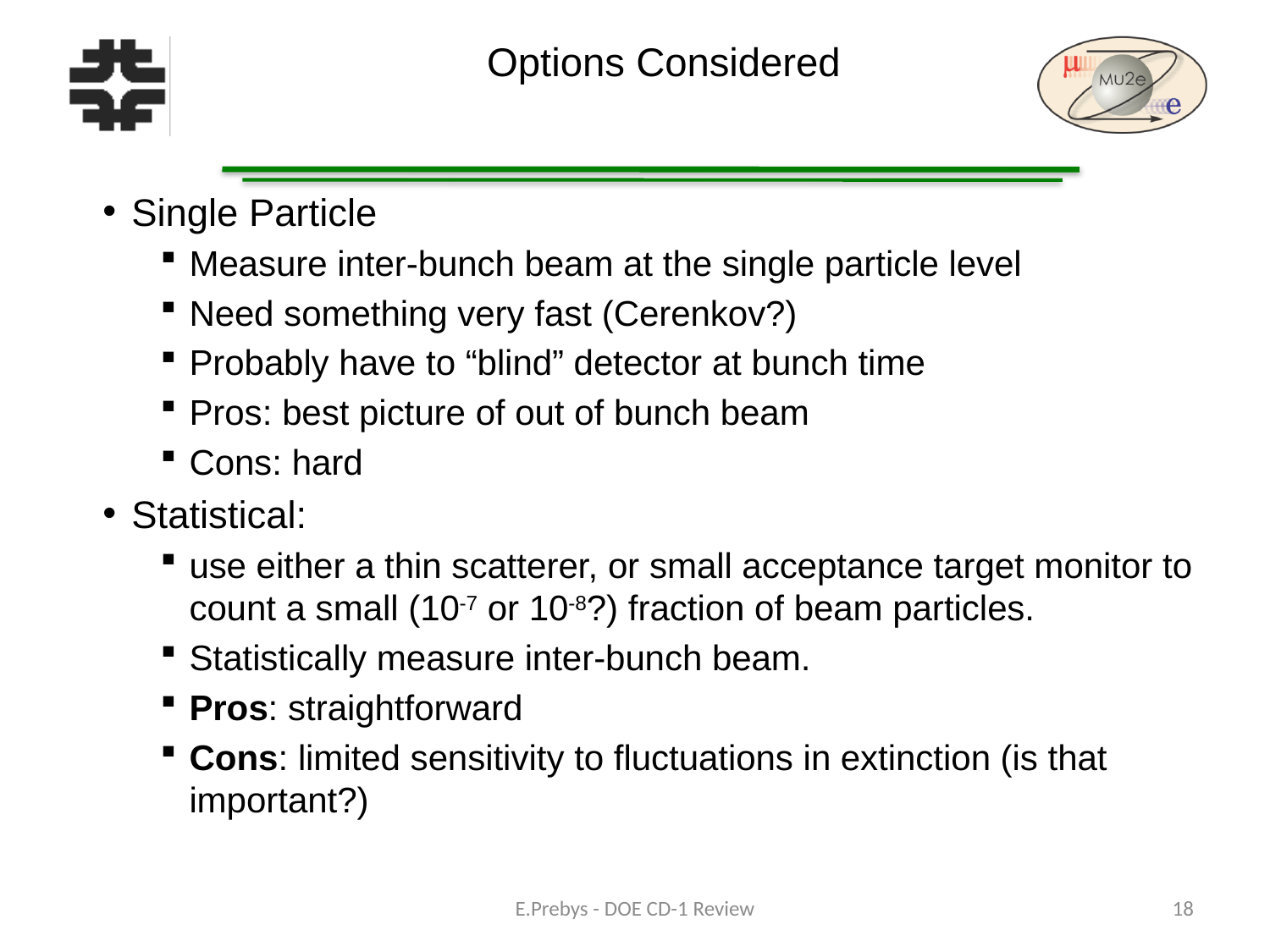

# Options Considered
Single Particle
Measure inter-bunch beam at the single particle level
Need something very fast (Cerenkov?)
Probably have to “blind” detector at bunch time
Pros: best picture of out of bunch beam
Cons: hard
Statistical:
use either a thin scatterer, or small acceptance target monitor to count a small (10-7 or 10-8?) fraction of beam particles.
Statistically measure inter-bunch beam.
Pros: straightforward
Cons: limited sensitivity to fluctuations in extinction (is that important?)

E.Prebys - DOE CD-1 Review
18